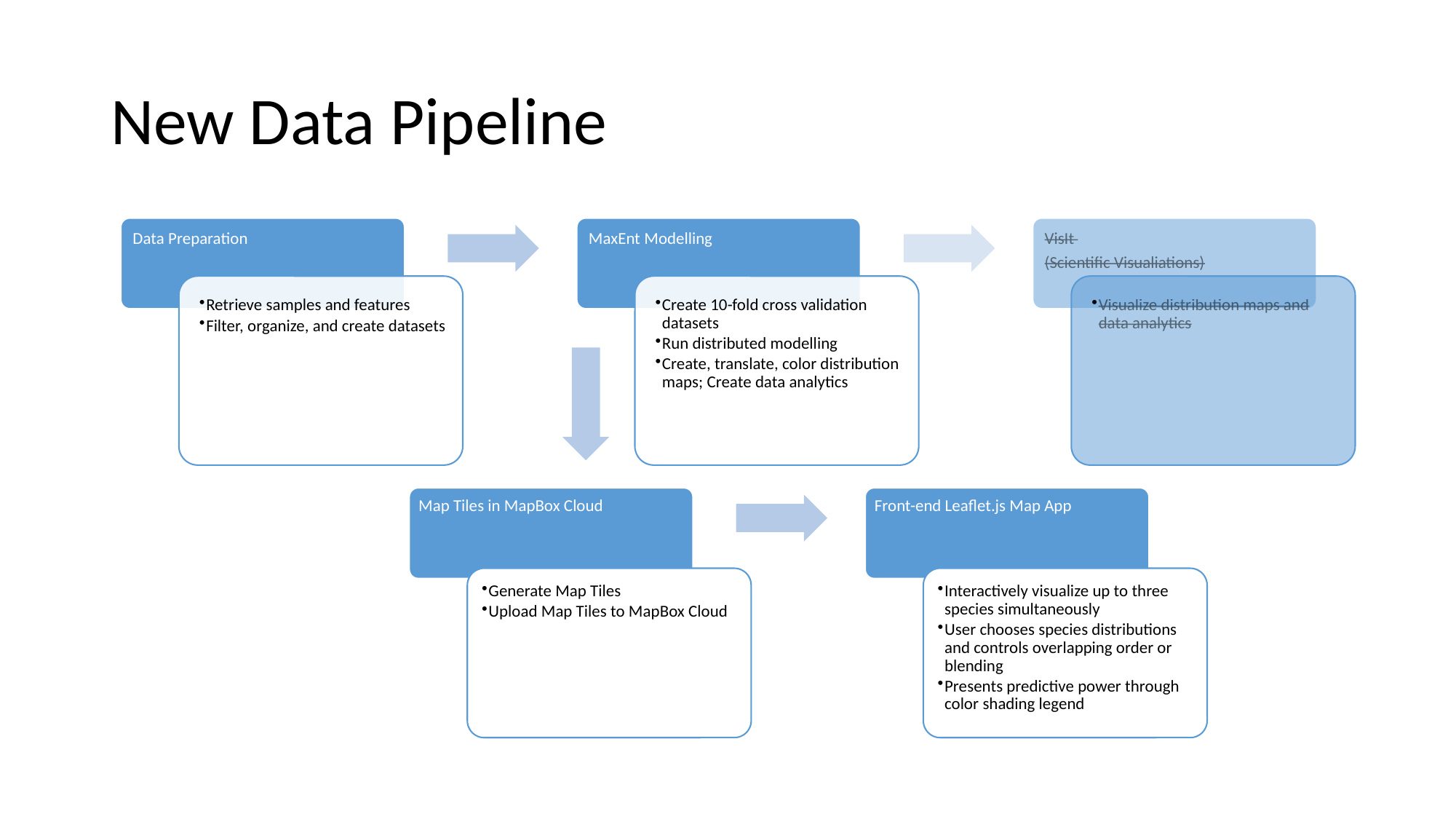

# New Data Pipeline
Data Preparation
Retrieve samples and features
Filter, organize, and create datasets

MaxEnt Modelling
Create 10-fold cross validation datasets
Run distributed modelling
Create, translate, color distribution maps; Create data analytics

VisIt
(Scientific Visualiations)
Visualize distribution maps and data analytics

Map Tiles in MapBox Cloud

Front-end Leaflet.js Map App

Generate Map Tiles
Upload Map Tiles to MapBox Cloud

Interactively visualize up to three species simultaneously
User chooses species distributions and controls overlapping order or blending
Presents predictive power through color shading legend